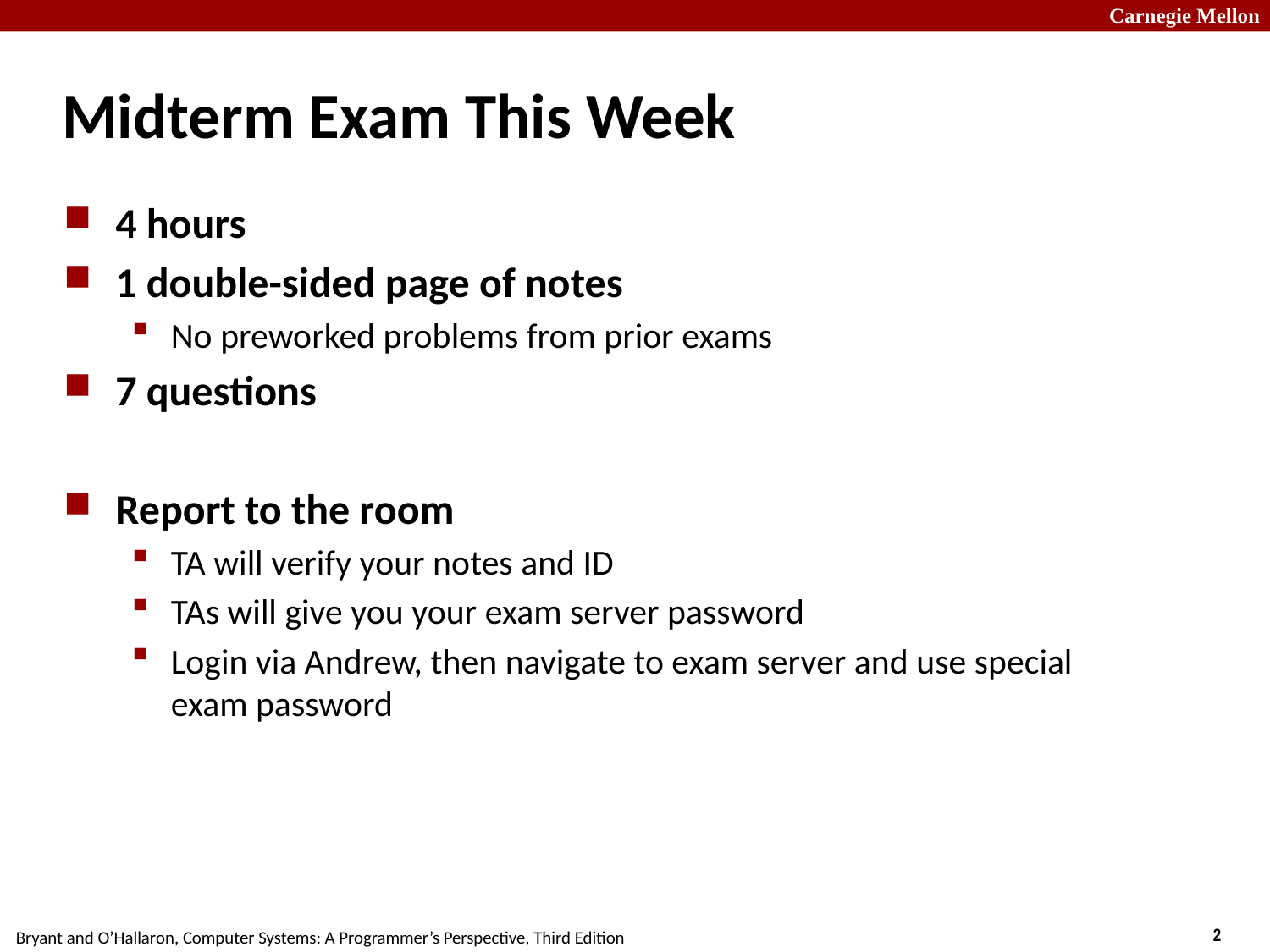

# Midterm Exam This Week
4 hours
1 double-sided page of notes
No preworked problems from prior exams
7 questions

Report to the room
TA will verify your notes and ID
TAs will give you your exam server password
Login via Andrew, then navigate to exam server and use special exam password